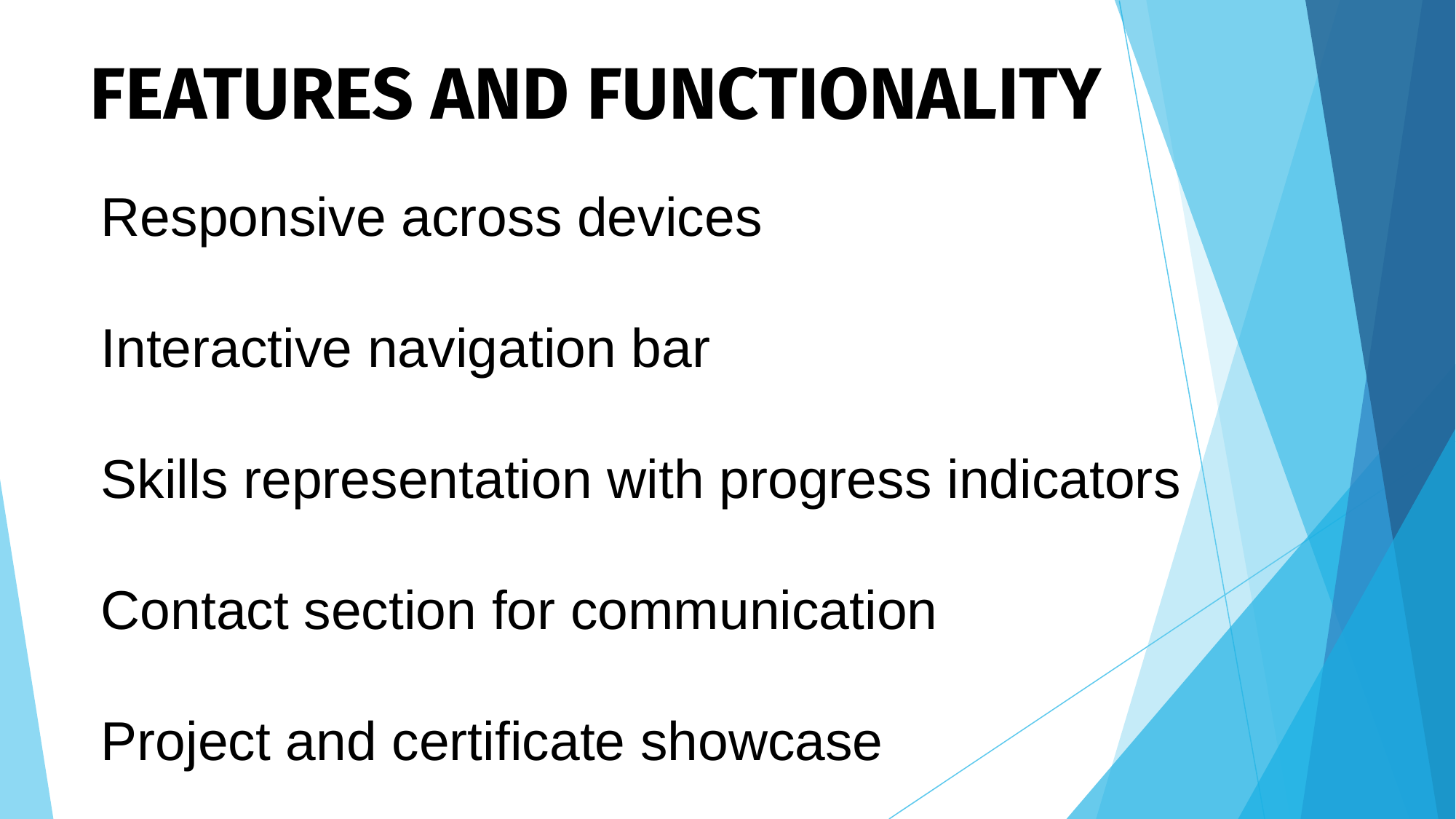

# FEATURES AND FUNCTIONALITY
Responsive across devices

Interactive navigation bar

Skills representation with progress indicators

Contact section for communication

Project and certificate showcase